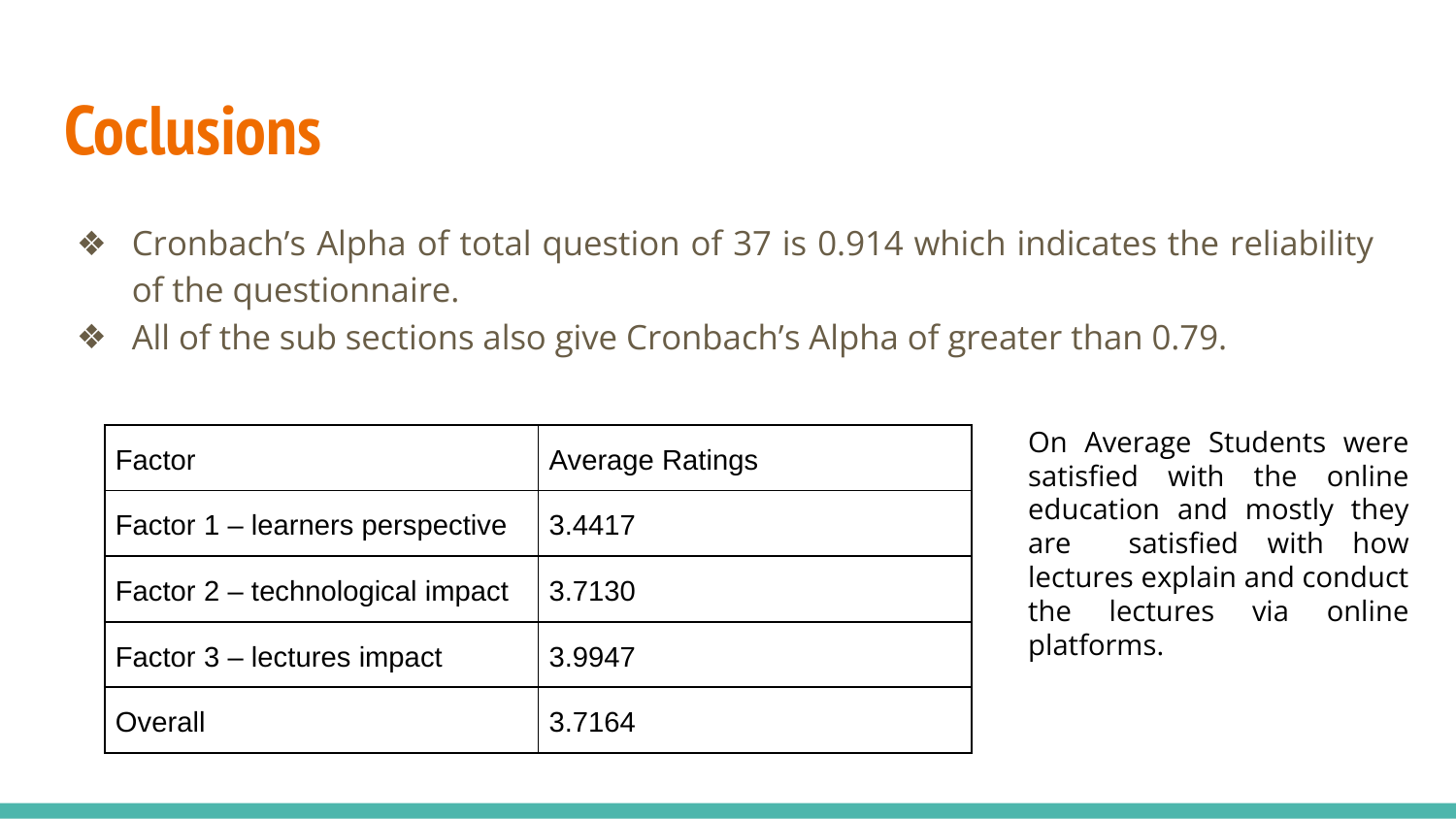

# Coclusions
Cronbach’s Alpha of total question of 37 is 0.914 which indicates the reliability of the questionnaire.
All of the sub sections also give Cronbach’s Alpha of greater than 0.79.
On Average Students were satisfied with the online education and mostly they are  satisfied with how lectures explain and conduct the lectures via online platforms.
| Factor | Average Ratings |
| --- | --- |
| Factor 1 – learners perspective | 3.4417 |
| Factor 2 – technological impact | 3.7130 |
| Factor 3 – lectures impact | 3.9947 |
| Overall | 3.7164 |